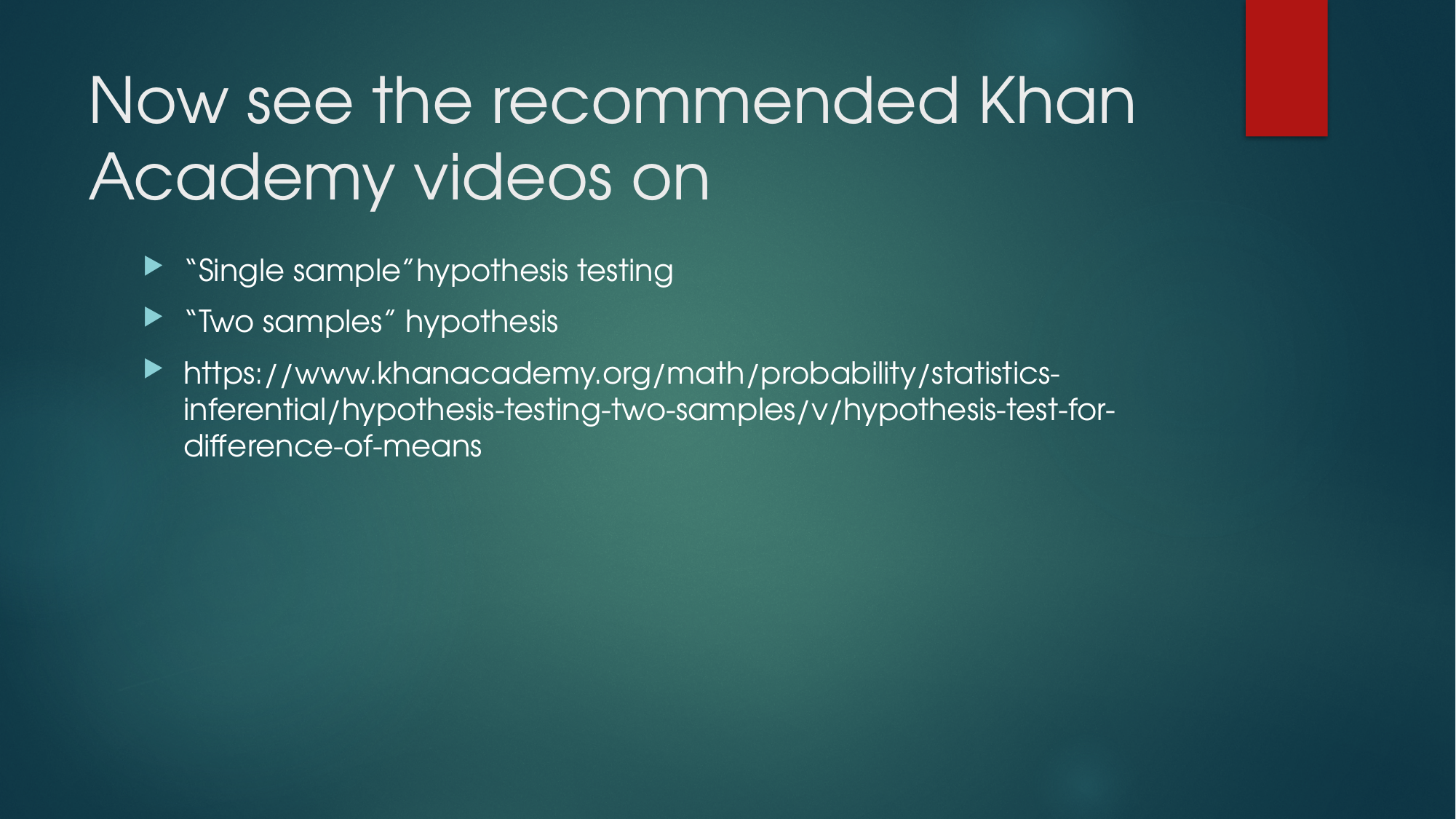

# Now see the recommended Khan Academy videos on
“Single sample”hypothesis testing
“Two samples” hypothesis
https://www.khanacademy.org/math/probability/statistics-inferential/hypothesis-testing-two-samples/v/hypothesis-test-for-difference-of-means